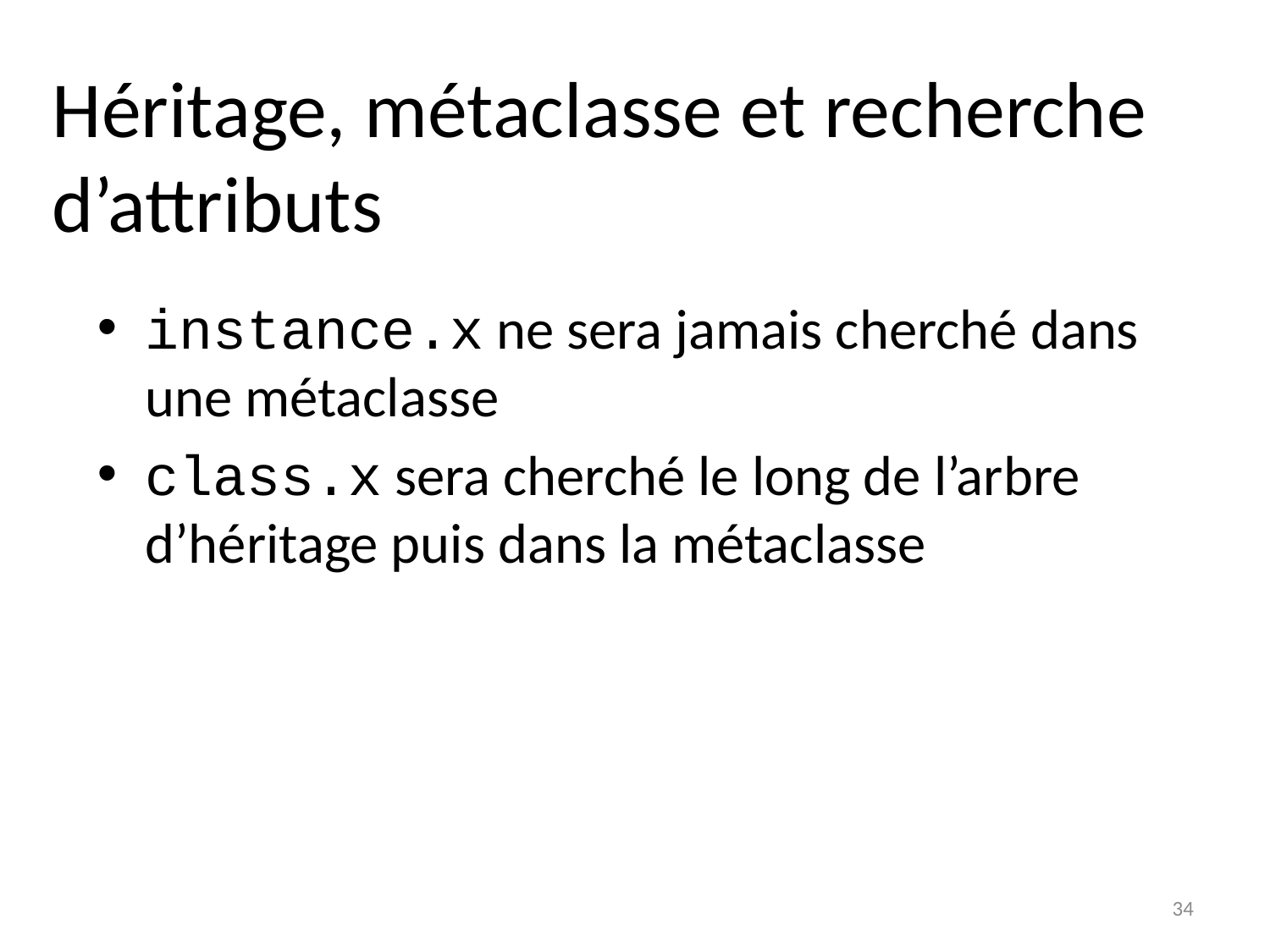

Héritage, métaclasse et recherche d’attributs
instance.x ne sera jamais cherché dans une métaclasse
class.x sera cherché le long de l’arbre d’héritage puis dans la métaclasse
34